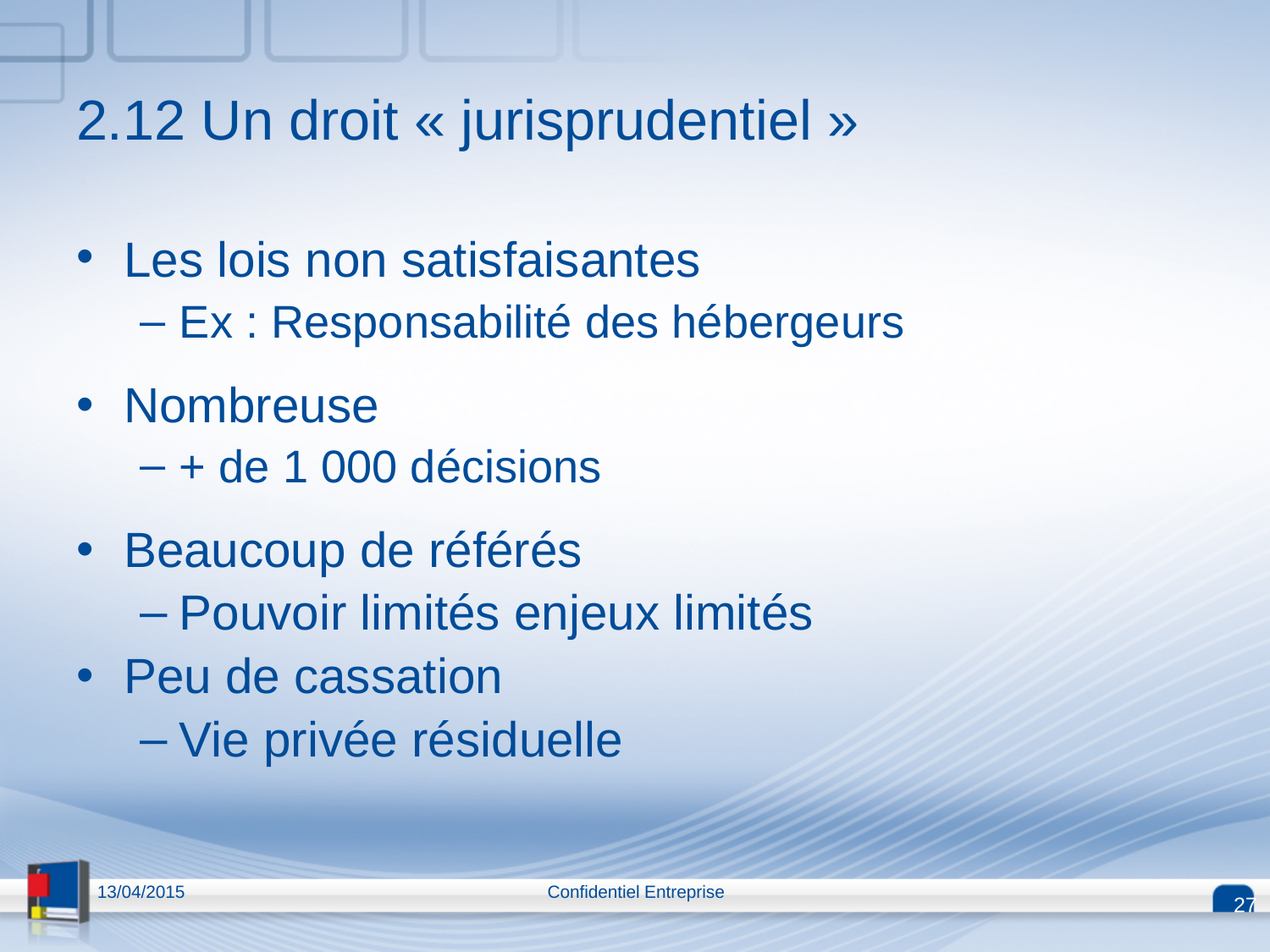

2.12 Un droit « jurisprudentiel »
Les lois non satisfaisantes
Ex : Responsabilité des hébergeurs

Nombreuse
+ de 1 000 décisions

Beaucoup de référés
Pouvoir limités enjeux limités
Peu de cassation
Vie privée résiduelle
13/04/2015
Confidentiel Entreprise
27